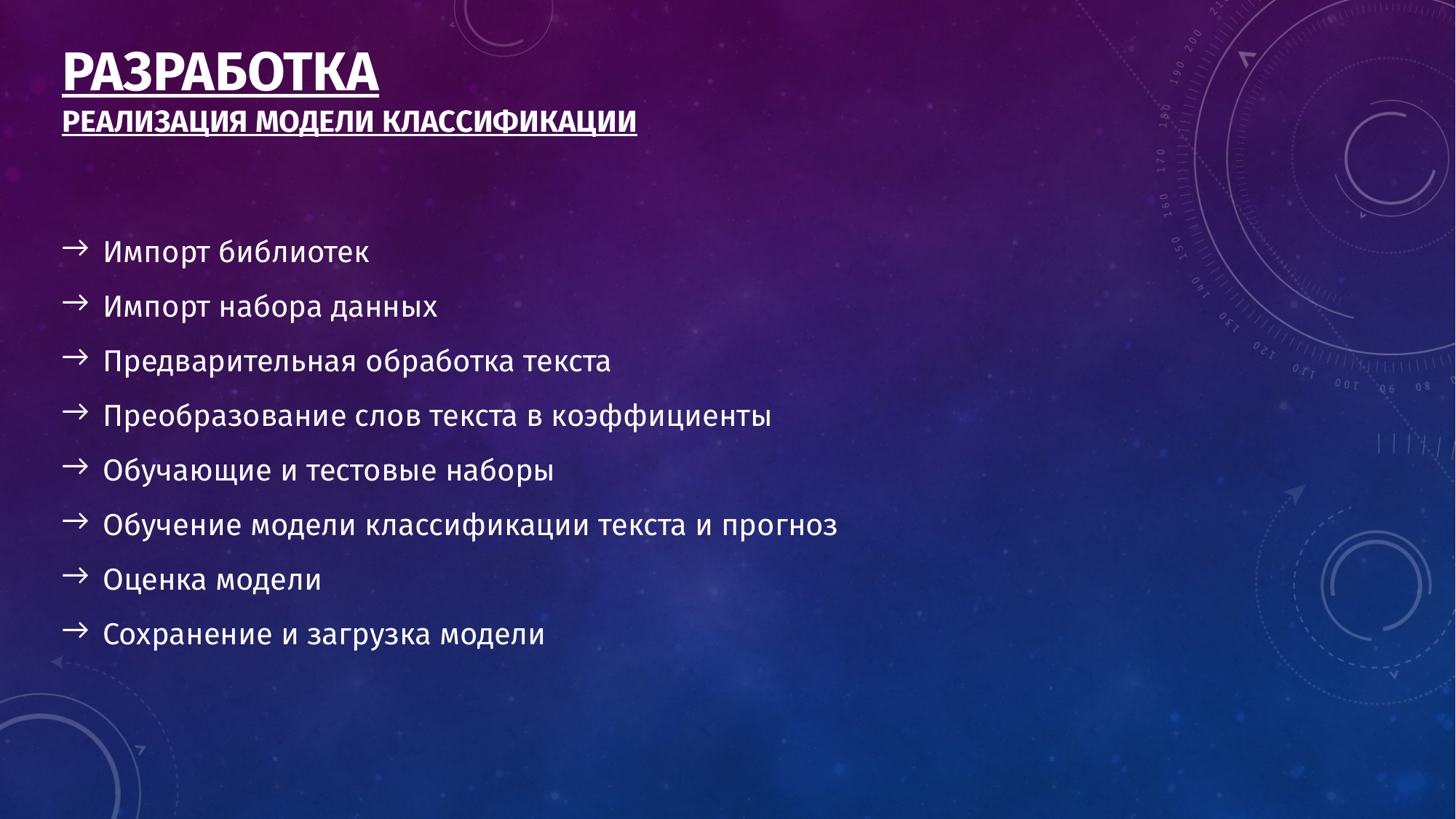

# Разработка Реализация модели классификации
Импорт библиотек
Импорт набора данных
Предварительная обработка текста
Преобразование слов текста в коэффициенты
Обучающие и тестовые наборы
Обучение модели классификации текста и прогноз
Оценка модели
Сохранение и загрузка модели